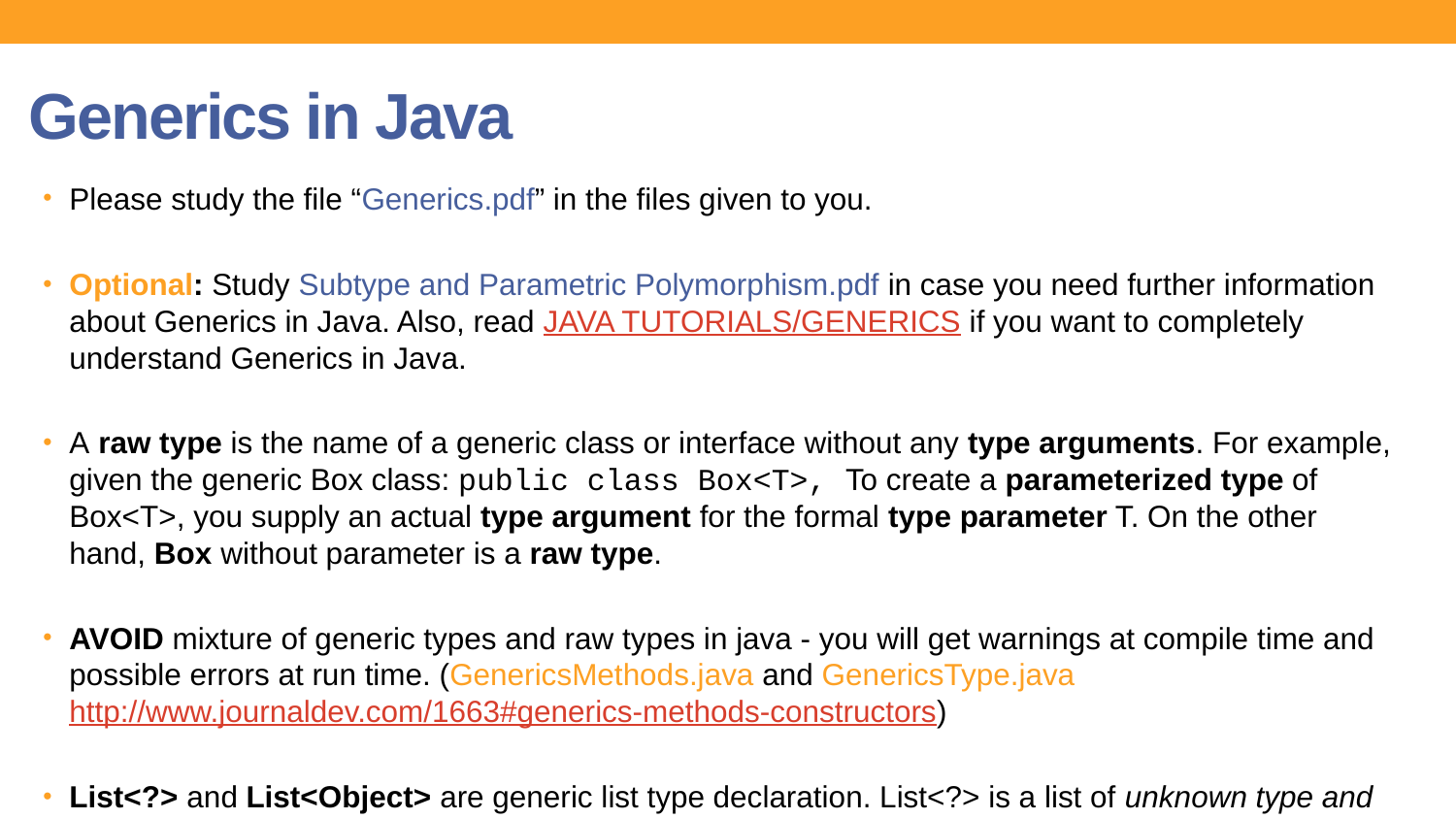

Generics in Java
Please study the file “Generics.pdf” in the files given to you.

Optional: Study Subtype and Parametric Polymorphism.pdf in case you need further information about Generics in Java. Also, read JAVA TUTORIALS/GENERICS if you want to completely understand Generics in Java.

A raw type is the name of a generic class or interface without any type arguments. For example, given the generic Box class: public class Box<T>, To create a parameterized type of Box<T>, you supply an actual type argument for the formal type parameter T. On the other hand, Box without parameter is a raw type.

AVOID mixture of generic types and raw types in java - you will get warnings at compile time and possible errors at run time. (GenericsMethods.java and GenericsType.java http://www.journaldev.com/1663#generics-methods-constructors)

List<?> and List<Object> are generic list type declaration. List<?> is a list of unknown type and List<Object> is a list of any type, since Object is the root of any object.